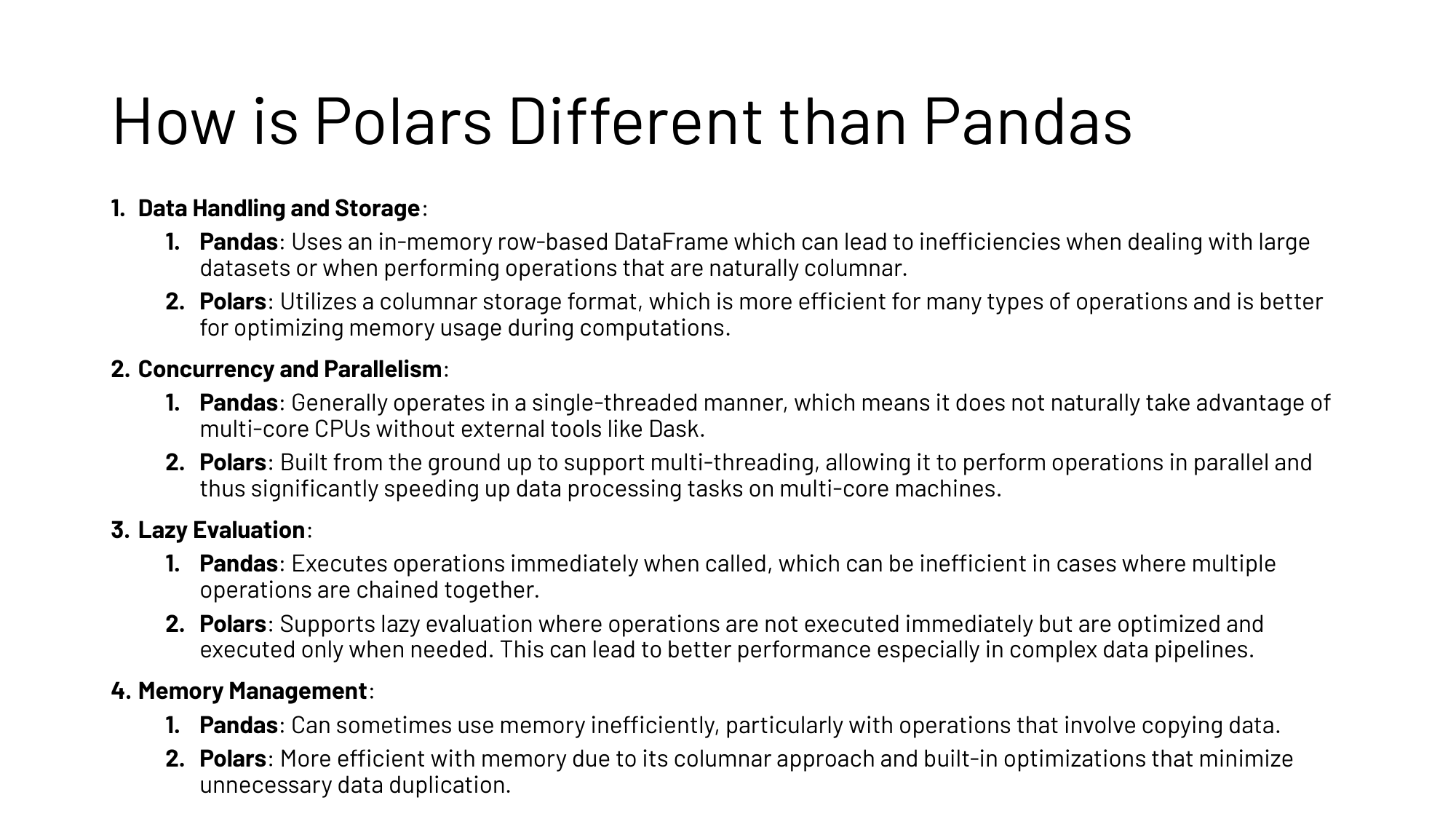

# How is Polars Different than Pandas
Data Handling and Storage:
Pandas: Uses an in-memory row-based DataFrame which can lead to inefficiencies when dealing with large datasets or when performing operations that are naturally columnar.
Polars: Utilizes a columnar storage format, which is more efficient for many types of operations and is better for optimizing memory usage during computations.
Concurrency and Parallelism:
Pandas: Generally operates in a single-threaded manner, which means it does not naturally take advantage of multi-core CPUs without external tools like Dask.
Polars: Built from the ground up to support multi-threading, allowing it to perform operations in parallel and thus significantly speeding up data processing tasks on multi-core machines.
Lazy Evaluation:
Pandas: Executes operations immediately when called, which can be inefficient in cases where multiple operations are chained together.
Polars: Supports lazy evaluation where operations are not executed immediately but are optimized and executed only when needed. This can lead to better performance especially in complex data pipelines.
Memory Management:
Pandas: Can sometimes use memory inefficiently, particularly with operations that involve copying data.
Polars: More efficient with memory due to its columnar approach and built-in optimizations that minimize unnecessary data duplication.